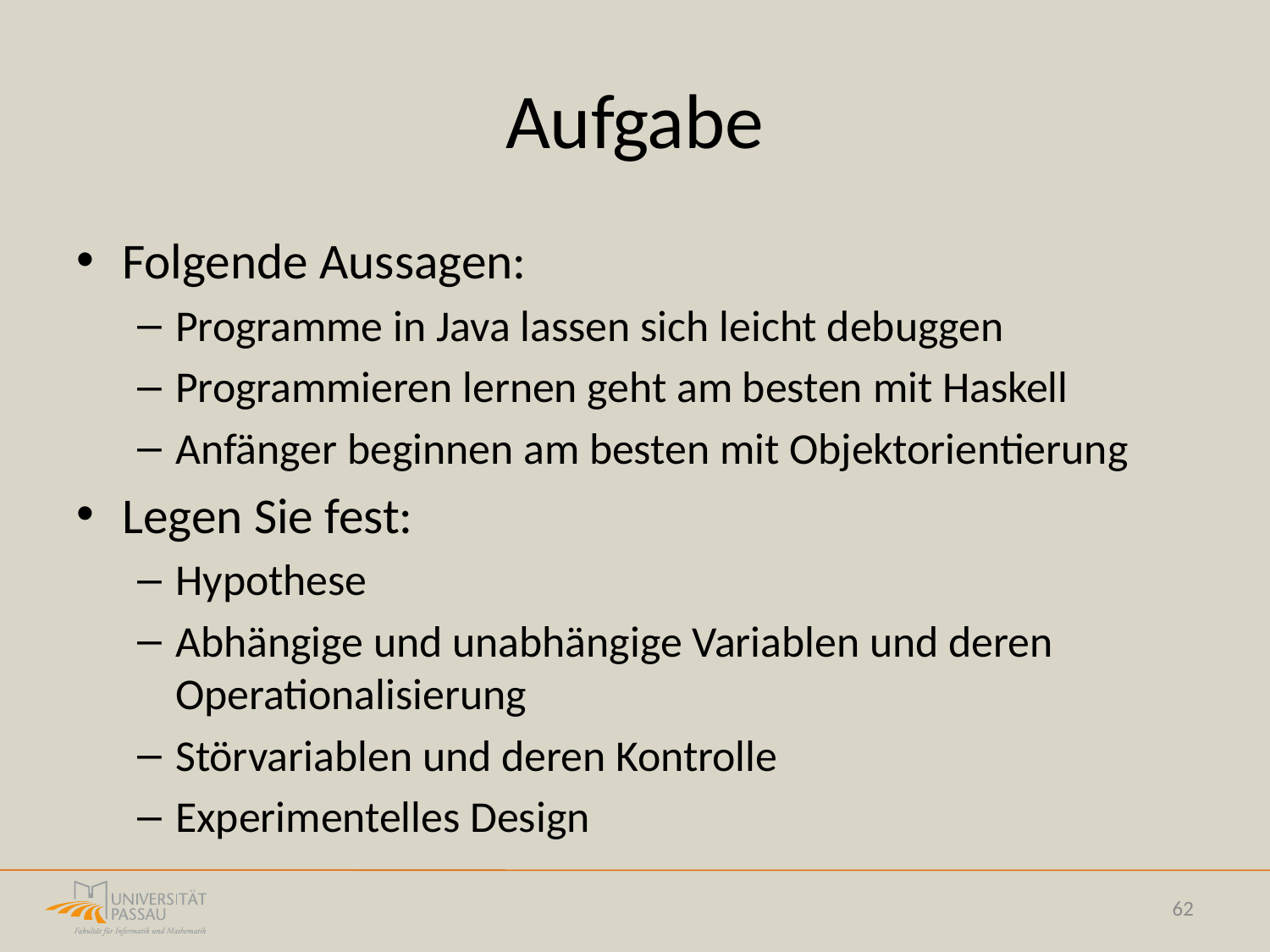

# Aufgabe
Folgende Aussagen:
Programme in Java lassen sich leicht debuggen
Programmieren lernen geht am besten mit Haskell
Anfänger beginnen am besten mit Objektorientierung
Legen Sie fest:
Hypothese
Abhängige und unabhängige Variablen und deren Operationalisierung
Störvariablen und deren Kontrolle
Experimentelles Design
62